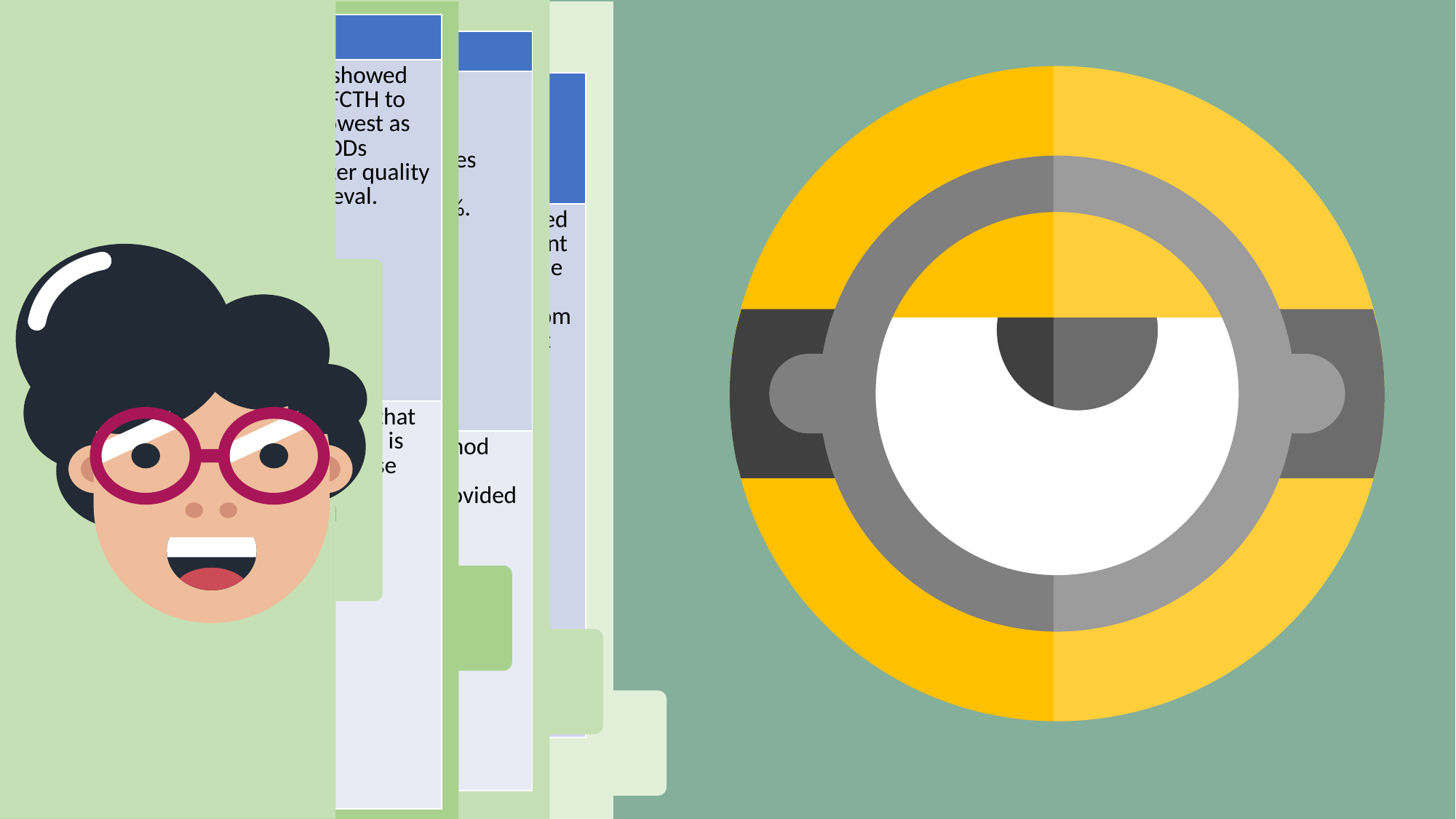

YOUR CONTENT
| PAPER NAME | DESCRIPTION | RESULTS |
| --- | --- | --- |
| A FOOD RECOGNITION SYSTEM FOR CALORIE MEASUREMENT JOURNAL: IJARCCE AUTHOR & YEAR: Ankita A. Podutwar 2017 | Users just take a picture of the food image then recognize the image to detect the type of food portion and classify using a support vector machine. Segmentation, food portion recognition using skull stripping and classification using support vector machine are used to calculate the calorie along with the type of energy in an accurate way. | Based on our simulation results, the proposed algorithm recognizes food categories with an absolute accuracy of 89%. |
| FOOD IMAGE CLASSIFICATION USING SPHERE SHAPED- SUPPORT VECTOR MACHINE JOURNAL: IEEE AUTHOR & YEAR: S. Jasmine Minija 2017 | In this paper the Fuzzy C-Means method is used to segment the image which is given as input. The significant feature of food items is taken out by the global and local feature extraction method. After that the classification phase is performed by the Sphere – Shaped SVM classifier. | Thus, the proposed method achieved 95% of accuracy value which provided the better classification Performance. |

YOUR CONTENT
| PAPER NAME | DESCRIPTION | RESULTS |
| --- | --- | --- |
| MEASURING CALORIE AND NUTRITION FROM FOOD IMAGE Journal: IEEE AUTHOR AND YEAR: Parisa Pouladzadeh 2014 | In this paper, to improve the accuracy of the current state of the art technologies, we have engaged color k-mean clustering along with color mean shift and texture segmentation schemes to get more accurate results in segmentation phase. In this application we have two important stages, segmentation and recognition. | In this paper they applied our method to 3 different categories of food: single food, non-mixed food, and mixed food, and from the results, we saw that the SVM’s accuracy is approximately 92.21%, 85%, and 35% to 65%, respectively. |

YOUR CONTENT
| PAPER NAME | DESCRIPTION | RESULTS |
| --- | --- | --- |
| FCTH: FUZZY COLOR AND TEXTURE HISTOGRAM A LOW-LEVEL FEATURE FOR ACCURATE IMAGE RETRIEVAL JOURNAL: IEEE AUTHOR & YEAR: Savvas A. Chatzichristofis 2008 | This paper proposes a new low-level descriptor that includes in one quantized histogram color and texture information. This feature (FCTH) results from the combination of 3 fuzzy units. It is compared with other color and texture descriptors. | Experimental results showed the ANMRR value of FCTH to 0.27 which was the lowest as compared to other CDDs proving it to be a better quality match for image retrieval. |
| COLOR AND EDGE DIRECTIVITY DESCRIPTOR ON GPGPU JOURNAL: IEEE AUTHOR & YEAR: C. Iakovidou 2015 | This paper deals with the extraction of a new low level feature that combines in one histogram, color and texture information and its length does not exceed 54 bytes. | We found by comparison that the ANMRR value of CEDD is 0.2431 for Wang’s database and Rummager database respectively which is the lowest of all others. |